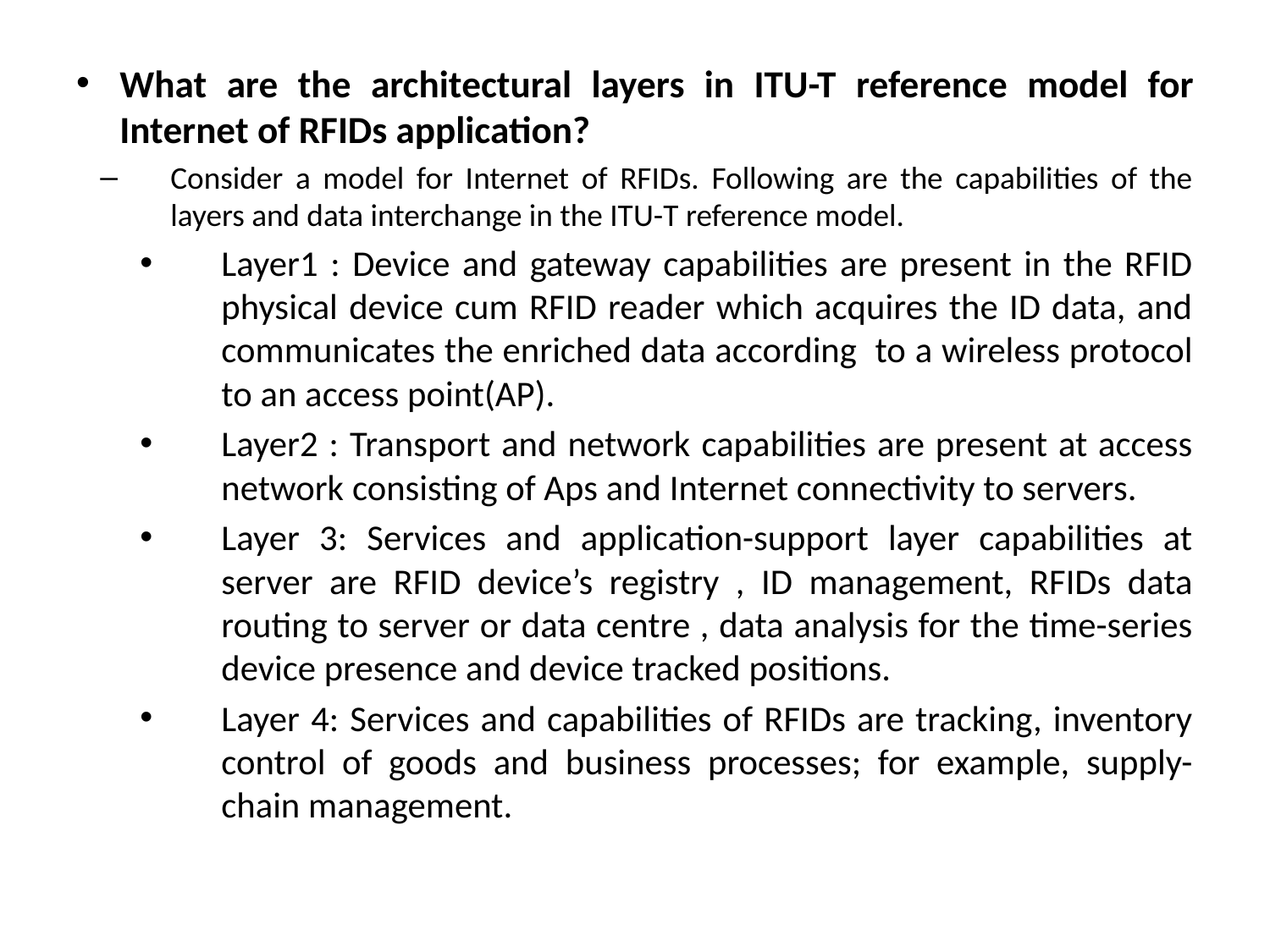

#
What are the architectural layers in ITU-T reference model for Internet of RFIDs application?
Consider a model for Internet of RFIDs. Following are the capabilities of the layers and data interchange in the ITU-T reference model.
Layer1 : Device and gateway capabilities are present in the RFID physical device cum RFID reader which acquires the ID data, and communicates the enriched data according  to a wireless protocol to an access point(AP).
Layer2 : Transport and network capabilities are present at access network consisting of Aps and Internet connectivity to servers.
Layer 3: Services and application-support layer capabilities at server are RFID device’s registry , ID management, RFIDs data routing to server or data centre , data analysis for the time-series device presence and device tracked positions.
Layer 4: Services and capabilities of RFIDs are tracking, inventory control of goods and business processes; for example, supply-chain management.